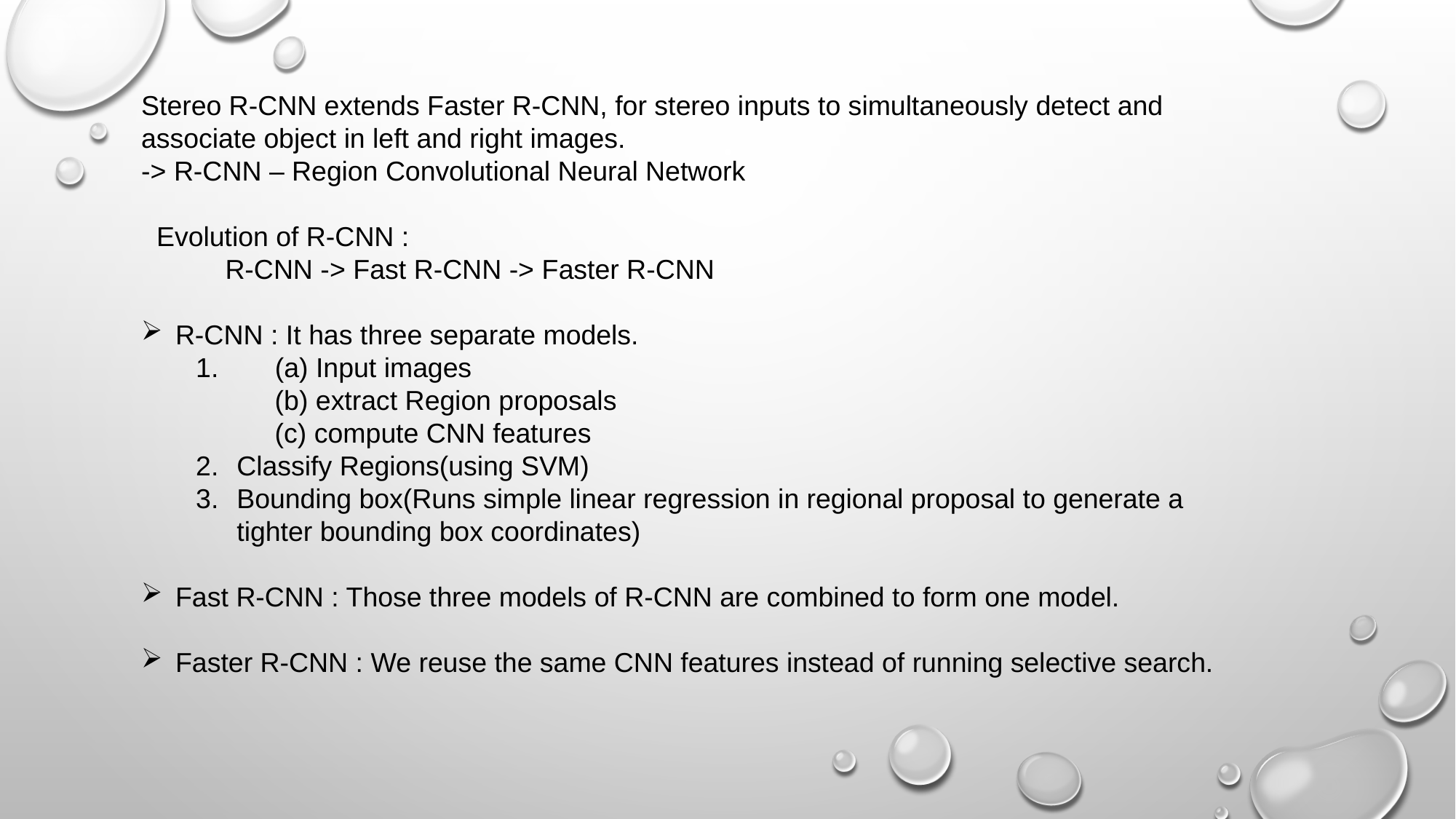

Stereo R-CNN extends Faster R-CNN, for stereo inputs to simultaneously detect and associate object in left and right images.
-> R-CNN – Region Convolutional Neural Network

  Evolution of R-CNN :
           R-CNN -> Fast R-CNN -> Faster R-CNN

R-CNN : It has three separate models.
     (a) Input images
     (b) extract Region proposals
     (c) compute CNN features
Classify Regions(using SVM)
Bounding box(Runs simple linear regression in regional proposal to generate a tighter bounding box coordinates)

Fast R-CNN : Those three models of R-CNN are combined to form one model.

Faster R-CNN : We reuse the same CNN features instead of running selective search.